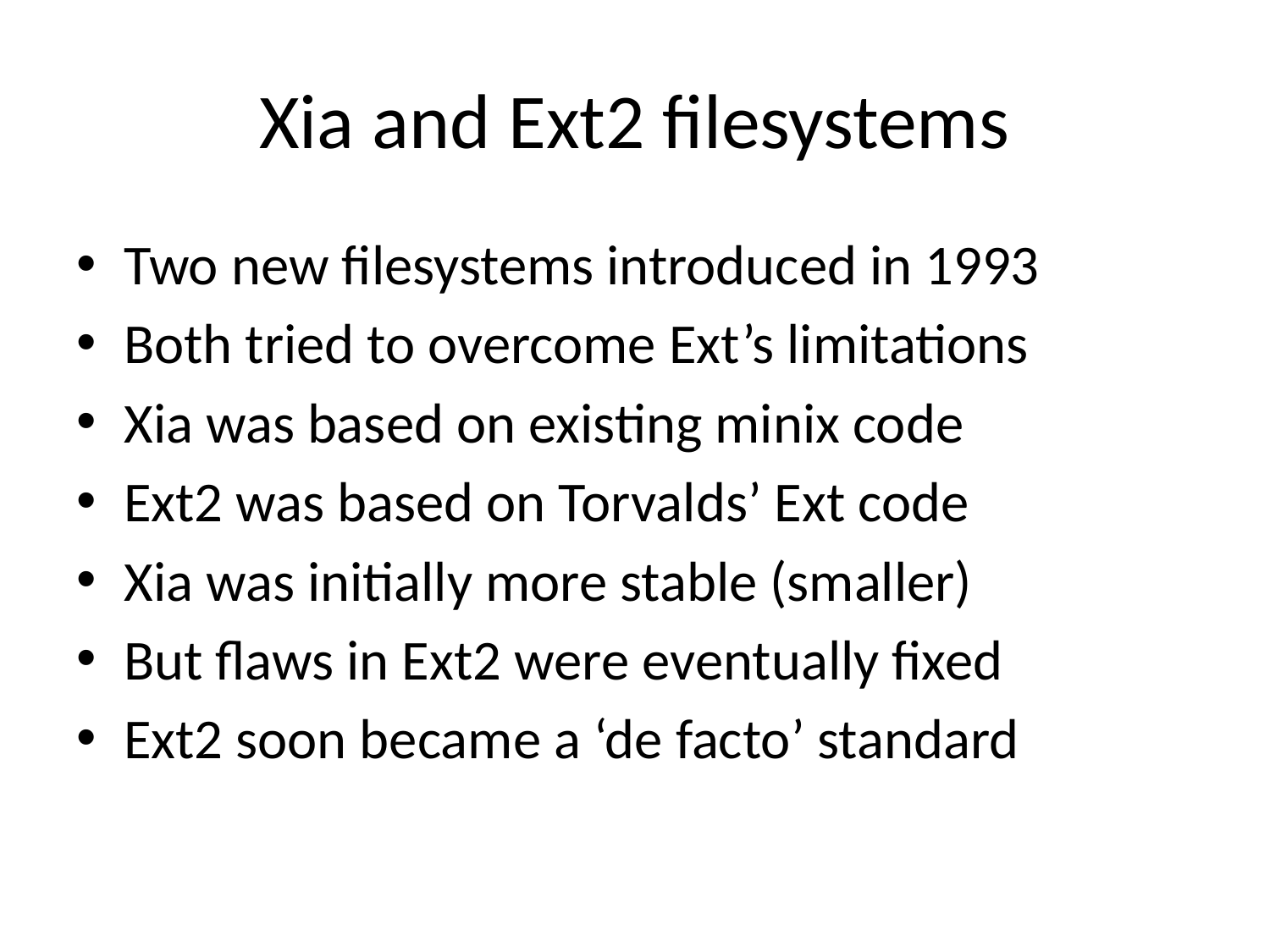

# Xia and Ext2 filesystems
Two new filesystems introduced in 1993
Both tried to overcome Ext’s limitations
Xia was based on existing minix code
Ext2 was based on Torvalds’ Ext code
Xia was initially more stable (smaller)
But flaws in Ext2 were eventually fixed
Ext2 soon became a ‘de facto’ standard